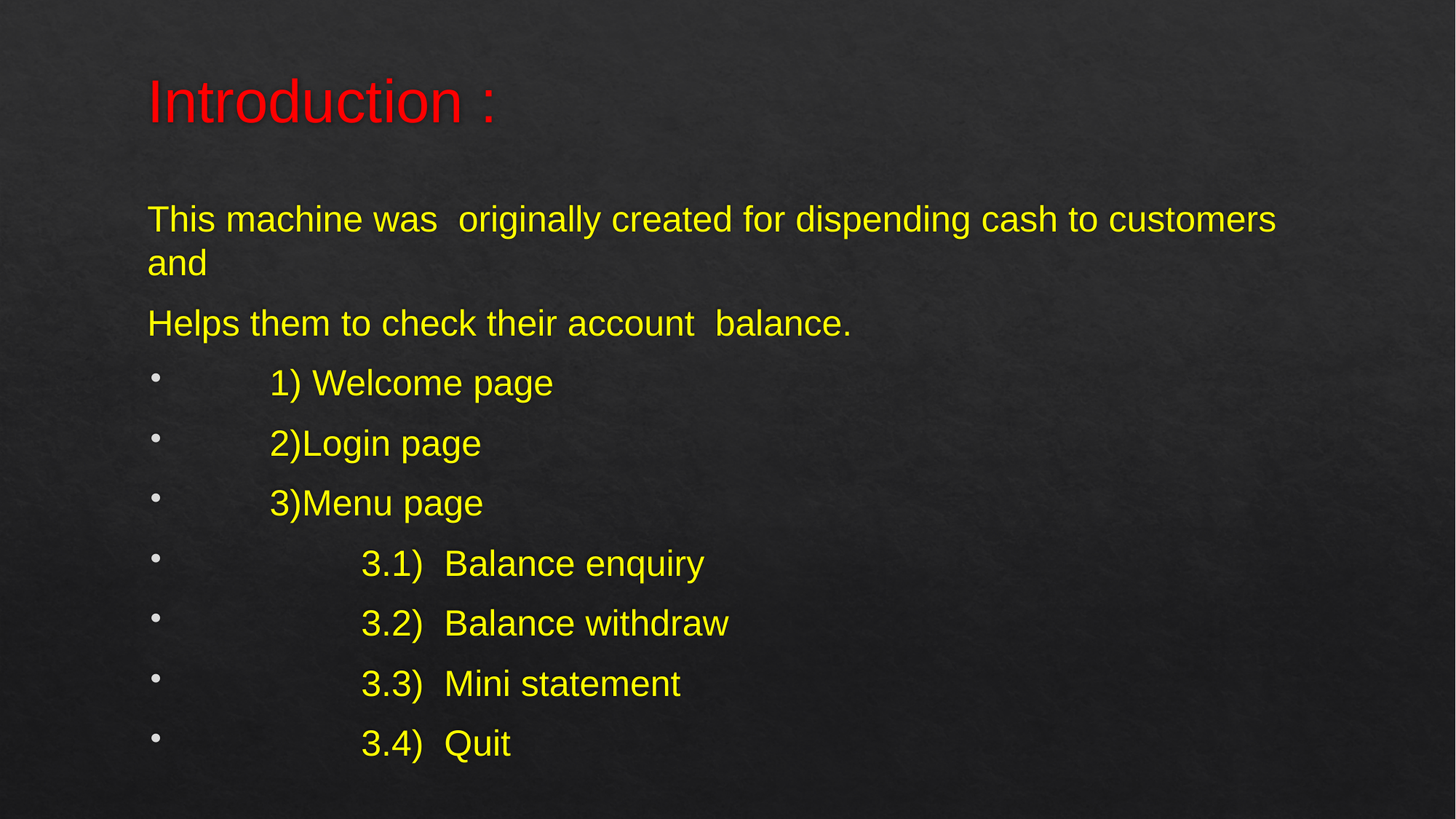

# Introduction :

This machine was  originally created for dispending cash to customers and
Helps them to check their account  balance.
        1) Welcome page
        2)Login page
        3)Menu page
                 3.1)  Balance enquiry
                 3.2)  Balance withdraw
                 3.3)  Mini statement
                 3.4)  Quit